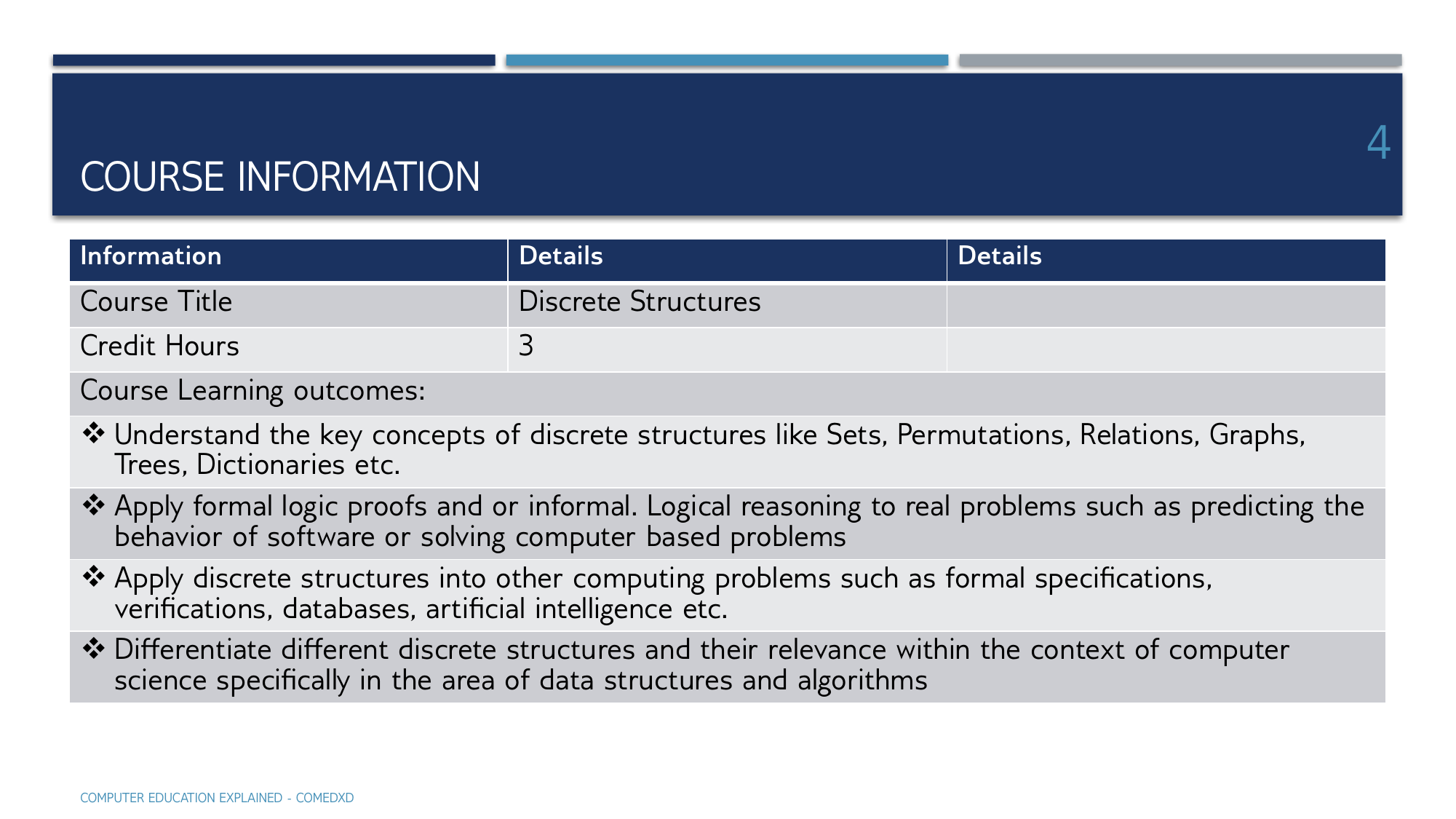

# Course Information
4
| Information | Details | Details |
| --- | --- | --- |
| Course Title | Discrete Structures |  |
| Credit Hours | 3 |  |
| Course Learning outcomes: |  |  |
| Understand the key concepts of discrete structures like Sets, Permutations, Relations, Graphs, Trees, Dictionaries etc. |  |  |
| Apply formal logic proofs and or informal. Logical reasoning to real problems such as predicting the behavior of software or solving computer based problems |  |  |
| Apply discrete structures into other computing problems such as formal specifications, verifications, databases, artificial intelligence etc. |  |  |
| Differentiate different discrete structures and their relevance within the context of computer science specifically in the area of data structures and algorithms |  |  |
COMputer EDucation EXplaineD - Comedxd